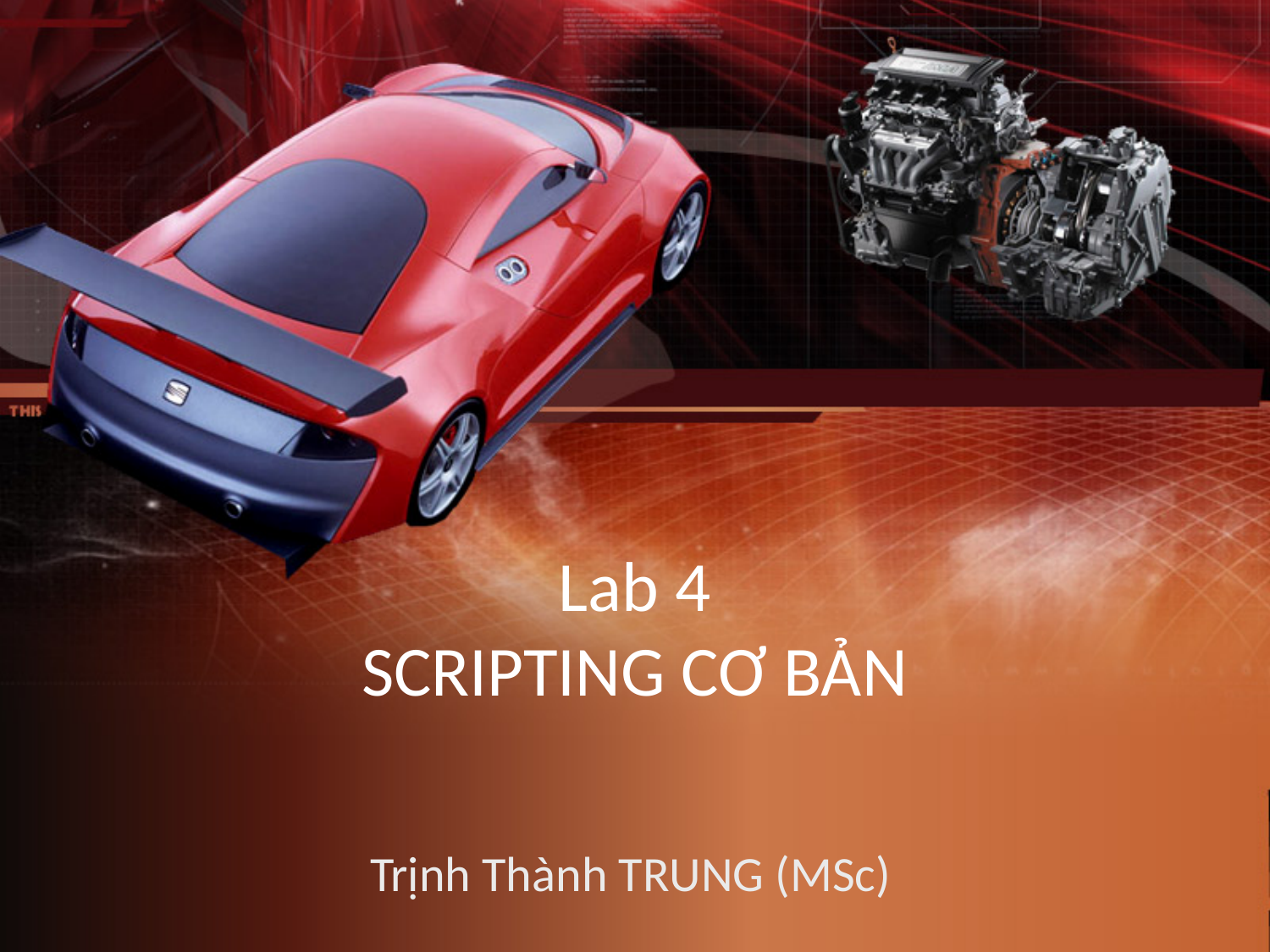

# Lab 4 SCRIPTING CƠ BẢN
Trịnh Thành TRUNG (MSc)